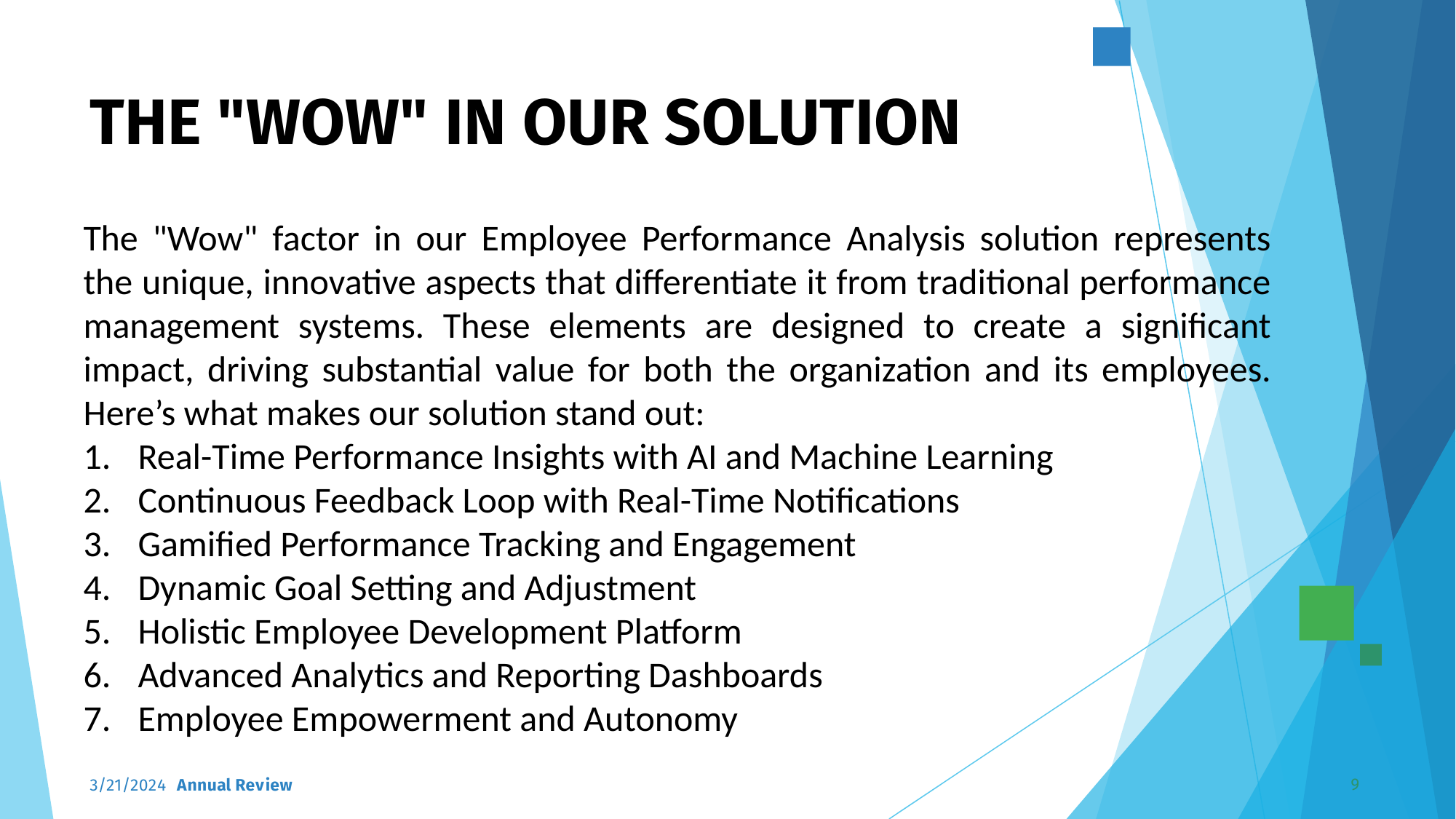

# THE "WOW" IN OUR SOLUTION
The "Wow" factor in our Employee Performance Analysis solution represents the unique, innovative aspects that differentiate it from traditional performance management systems. These elements are designed to create a significant impact, driving substantial value for both the organization and its employees. Here’s what makes our solution stand out:
Real-Time Performance Insights with AI and Machine Learning
Continuous Feedback Loop with Real-Time Notifications
Gamified Performance Tracking and Engagement
Dynamic Goal Setting and Adjustment
Holistic Employee Development Platform
Advanced Analytics and Reporting Dashboards
Employee Empowerment and Autonomy

9
3/21/2024  Annual Review